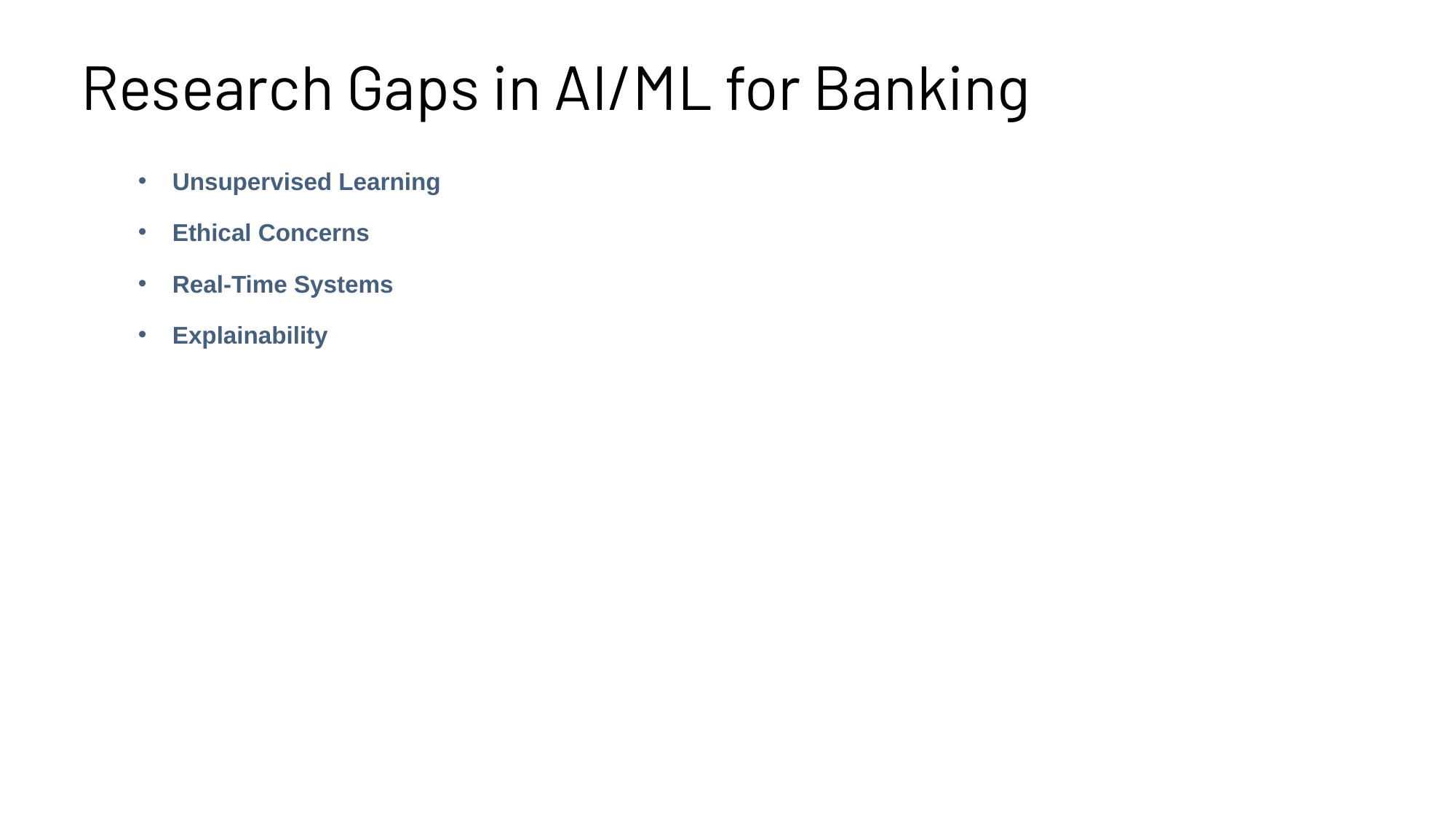

Research Gaps in AI/ML for Banking
Unsupervised Learning
Ethical Concerns
Real-Time Systems
Explainability